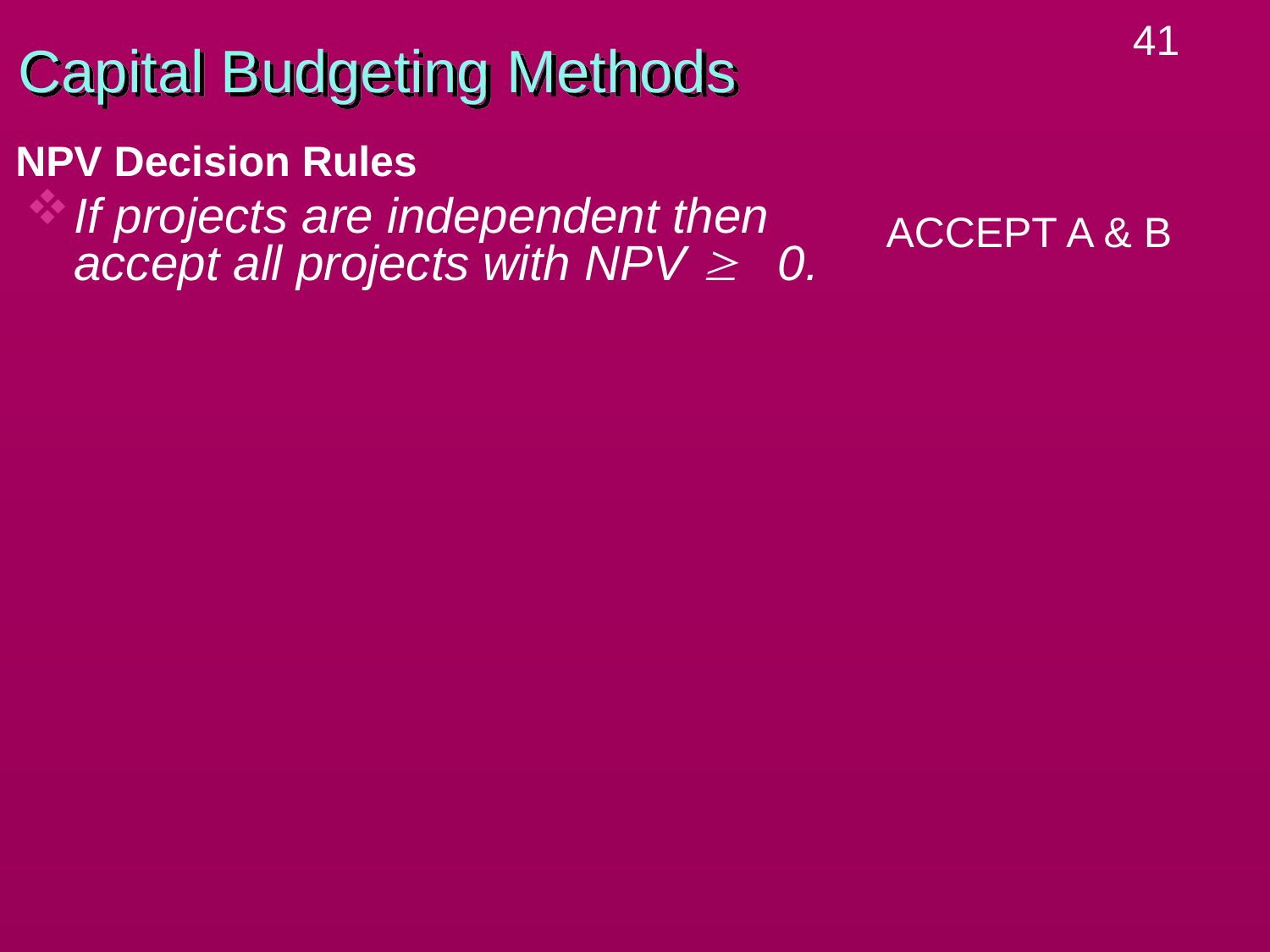

# Capital Budgeting Methods
NPV Decision Rules
If projects are independent then accept all projects with NPV ≥  0.
ACCEPT A & B